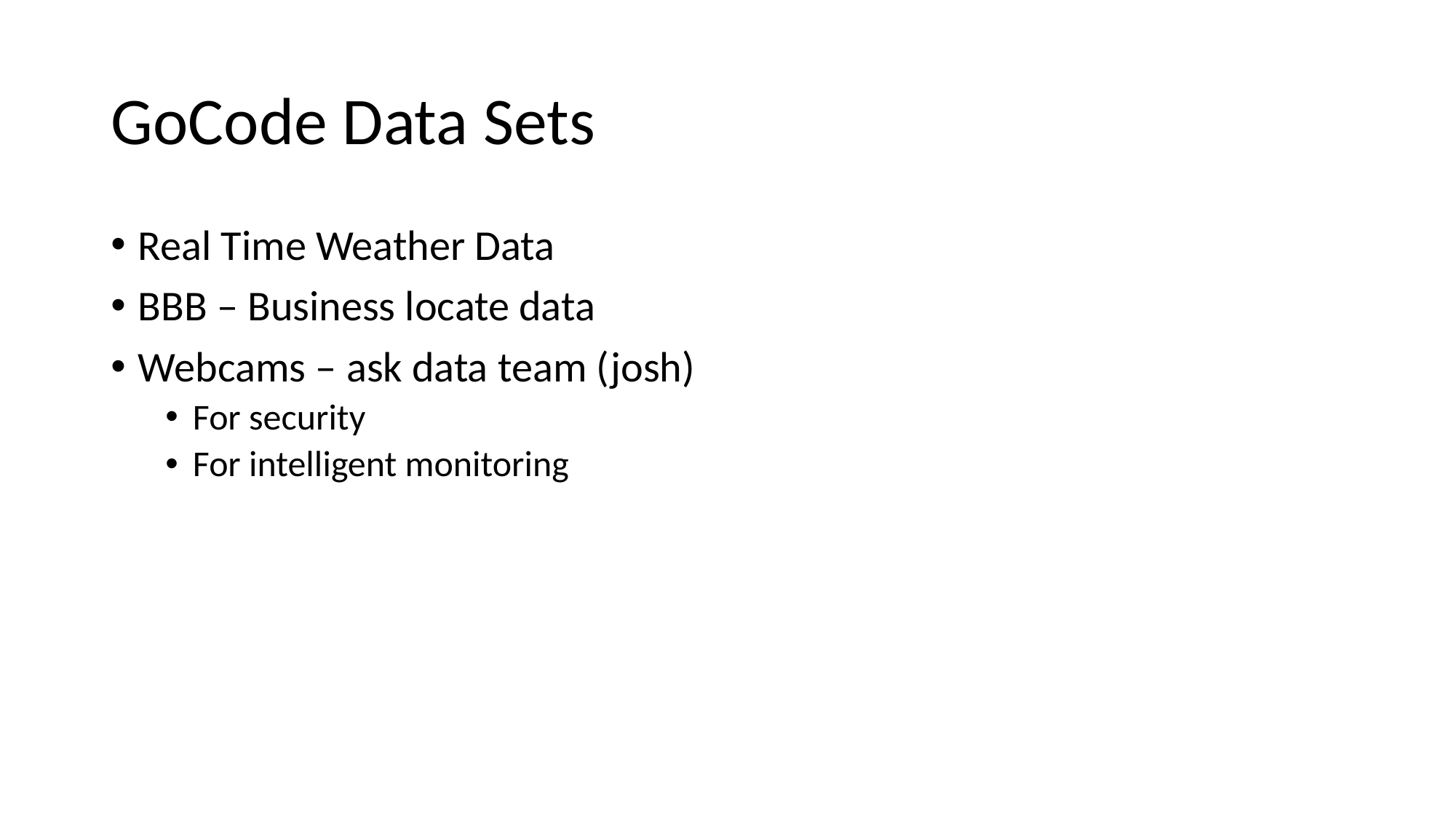

# GoCode Data Sets
Real Time Weather Data
BBB – Business locate data
Webcams – ask data team (josh)
For security
For intelligent monitoring